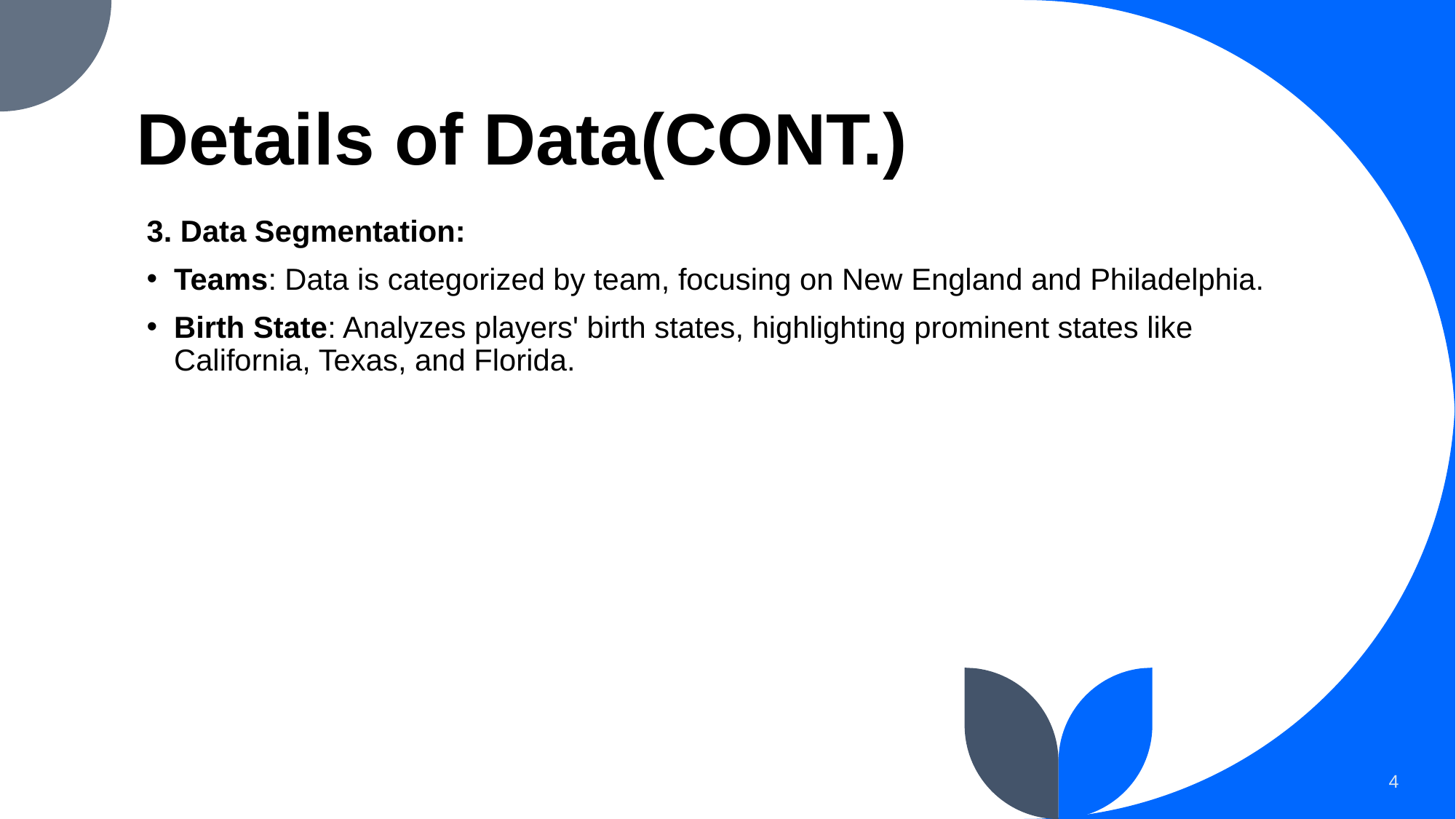

# Details of Data(CONT.)
3. Data Segmentation:
Teams: Data is categorized by team, focusing on New England and Philadelphia.
Birth State: Analyzes players' birth states, highlighting prominent states like California, Texas, and Florida.

4